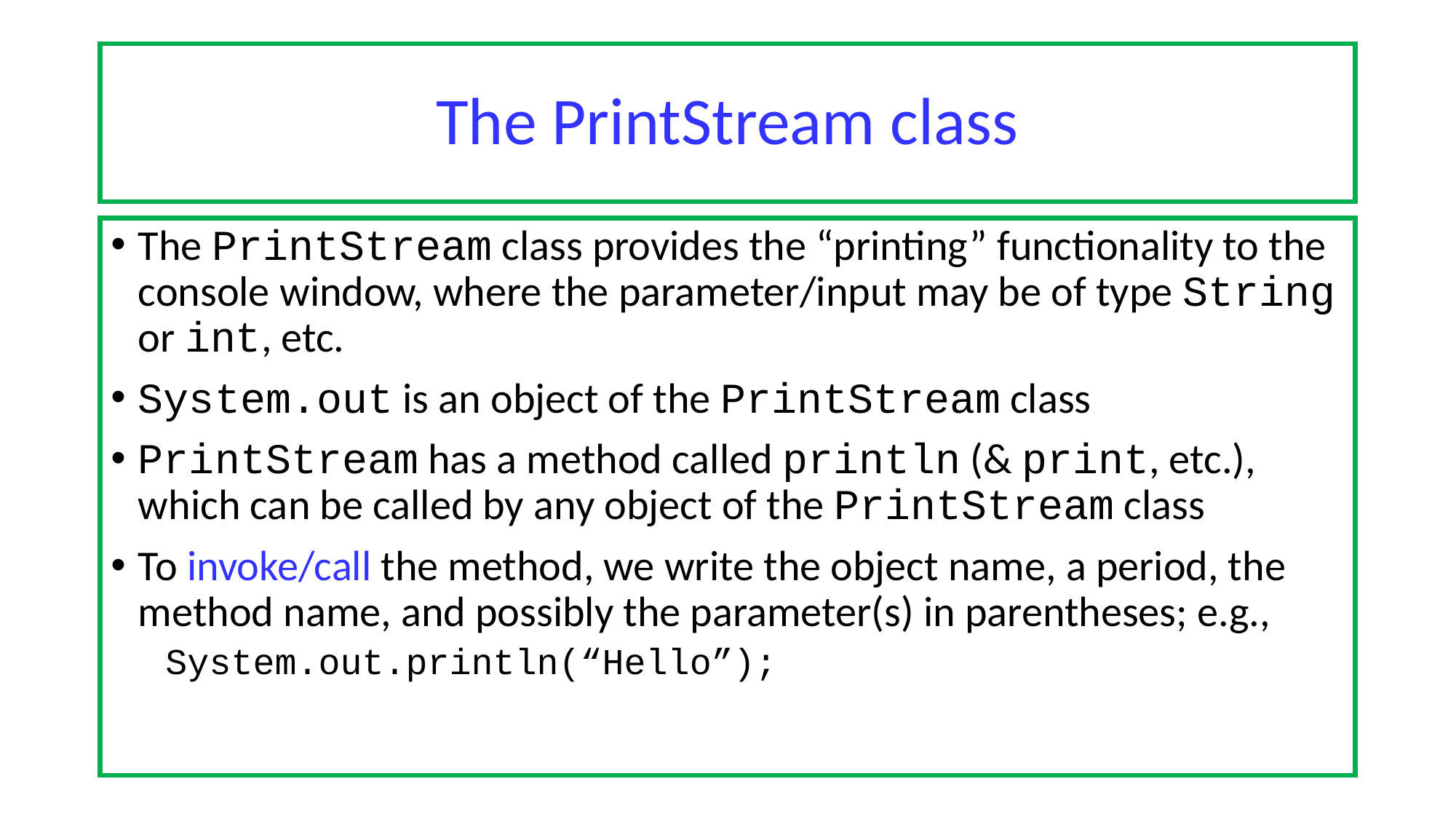

# The PrintStream class
The PrintStream class provides the “printing” functionality to the console window, where the parameter/input may be of type String or int, etc.
System.out is an object of the PrintStream class
PrintStream has a method called println (& print, etc.), which can be called by any object of the PrintStream class
To invoke/call the method, we write the object name, a period, the method name, and possibly the parameter(s) in parentheses; e.g.,
System.out.println(“Hello”);